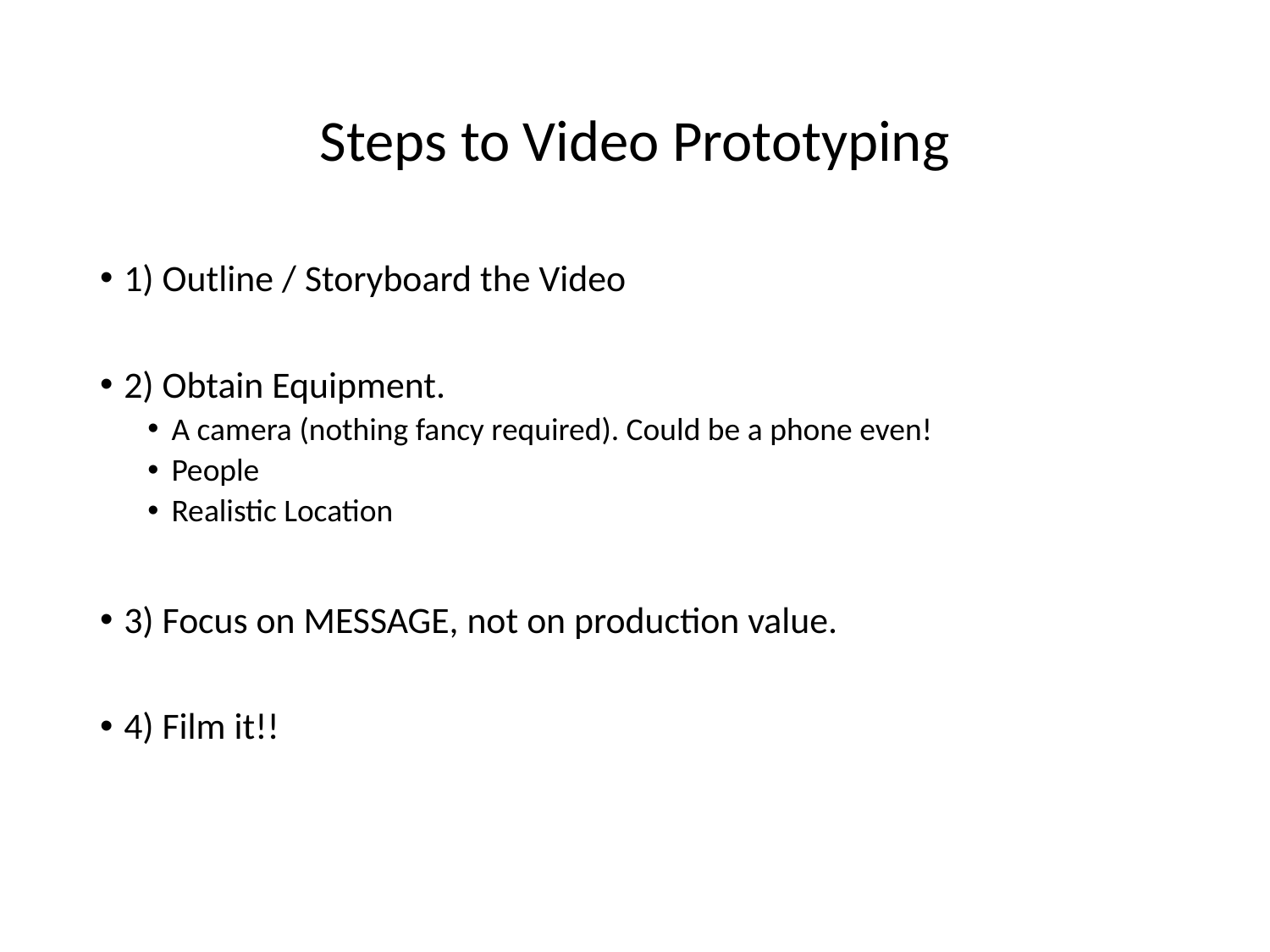

# Steps to Video Prototyping
1) Outline / Storyboard the Video

2) Obtain Equipment.
A camera (nothing fancy required). Could be a phone even!
People
Realistic Location

3) Focus on MESSAGE, not on production value.

4) Film it!!